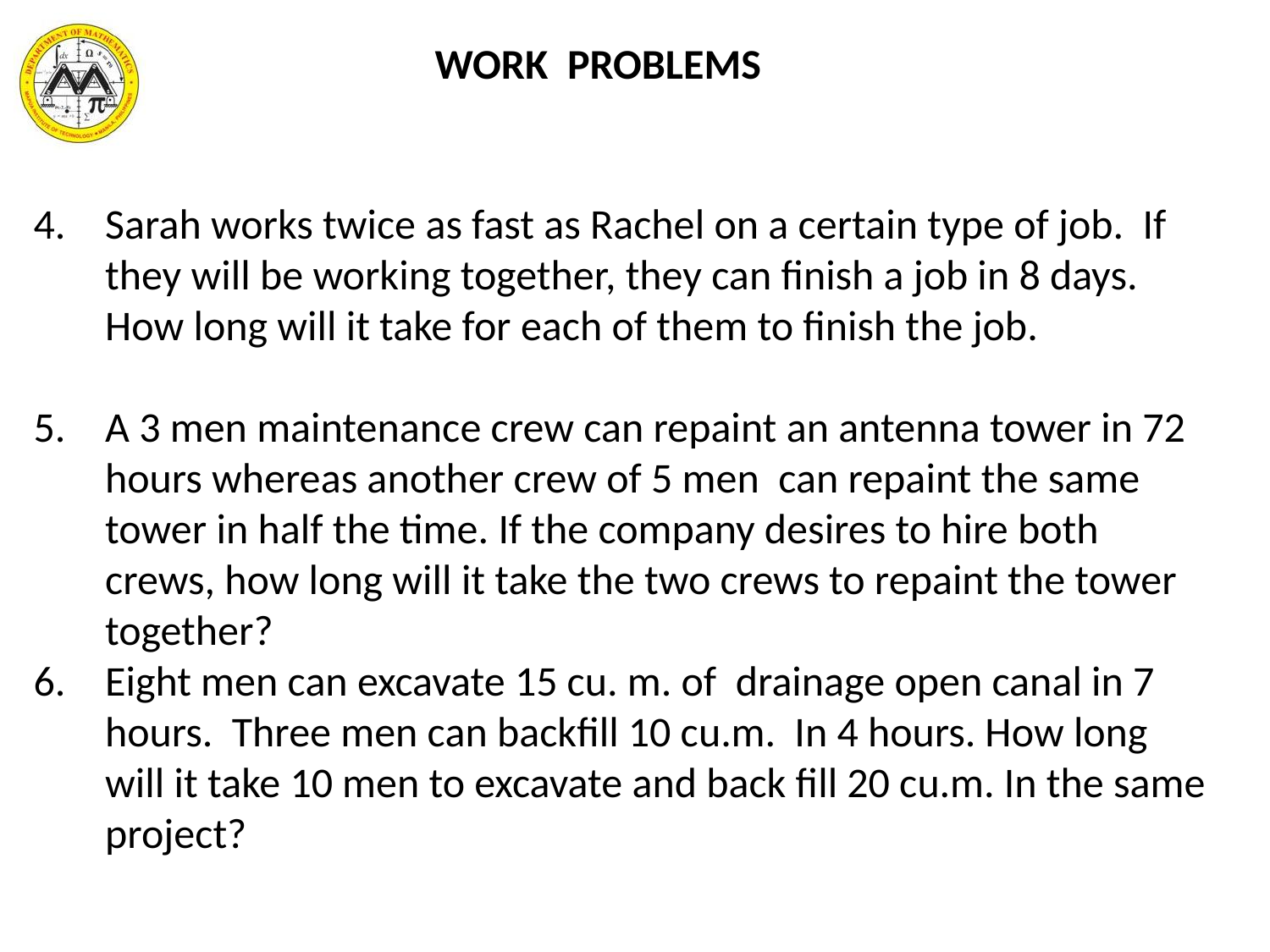

# WORK  PROBLEMS
Sarah works twice as fast as Rachel on a certain type of job.  If they will be working together, they can finish a job in 8 days.  How long will it take for each of them to finish the job.

A 3 men maintenance crew can repaint an antenna tower in 72 hours whereas another crew of 5 men  can repaint the same tower in half the time. If the company desires to hire both crews, how long will it take the two crews to repaint the tower together?
Eight men can excavate 15 cu. m. of  drainage open canal in 7 hours.  Three men can backfill 10 cu.m.  In 4 hours. How long will it take 10 men to excavate and back fill 20 cu.m. In the same project?